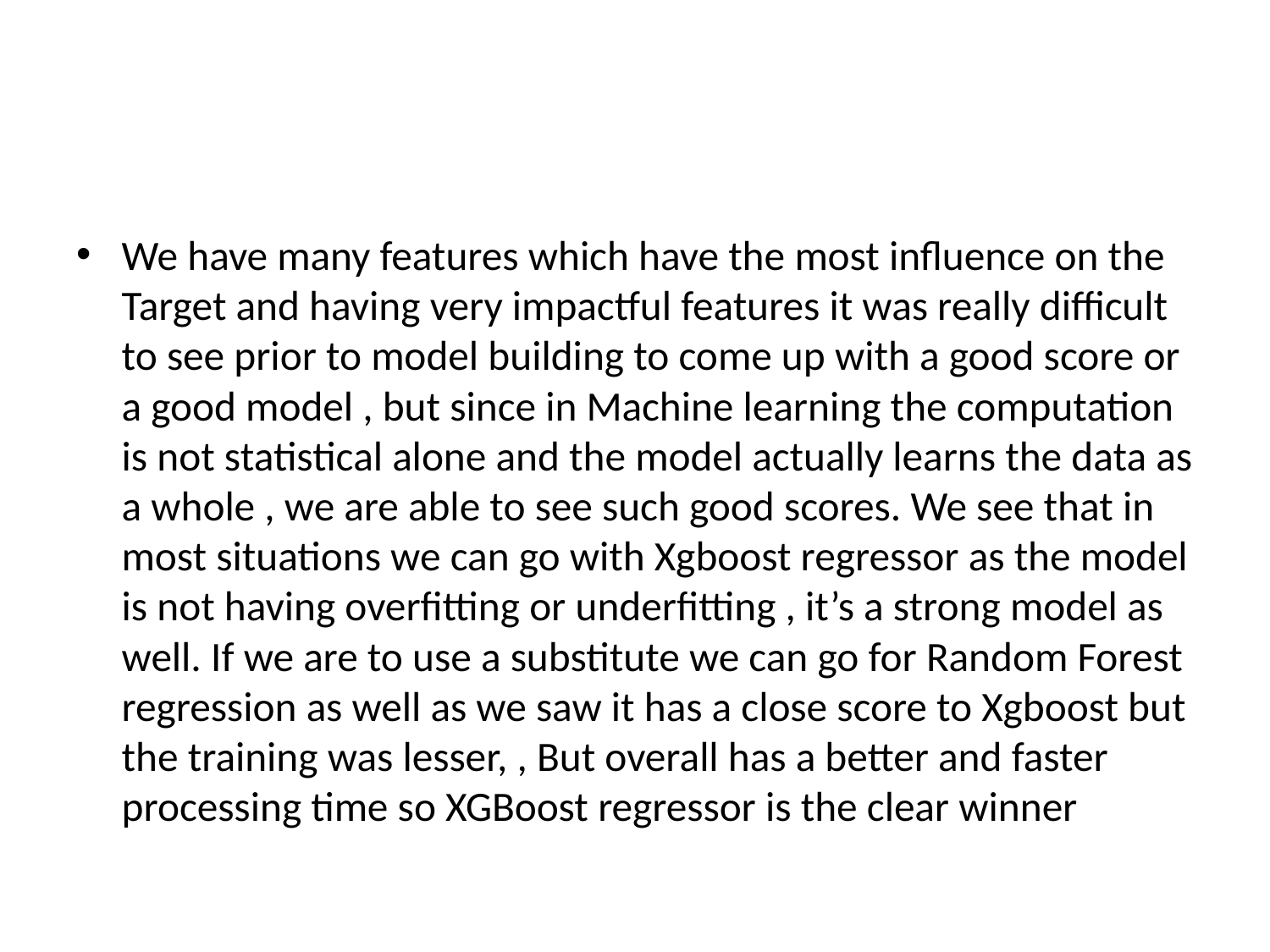

#
We have many features which have the most influence on the Target and having very impactful features it was really difficult to see prior to model building to come up with a good score or a good model , but since in Machine learning the computation is not statistical alone and the model actually learns the data as a whole , we are able to see such good scores. We see that in  most situations we can go with Xgboost regressor as the model is not having overfitting or underfitting , it’s a strong model as well. If we are to use a substitute we can go for Random Forest regression as well as we saw it has a close score to Xgboost but the training was lesser, , But overall has a better and faster processing time so XGBoost regressor is the clear winner